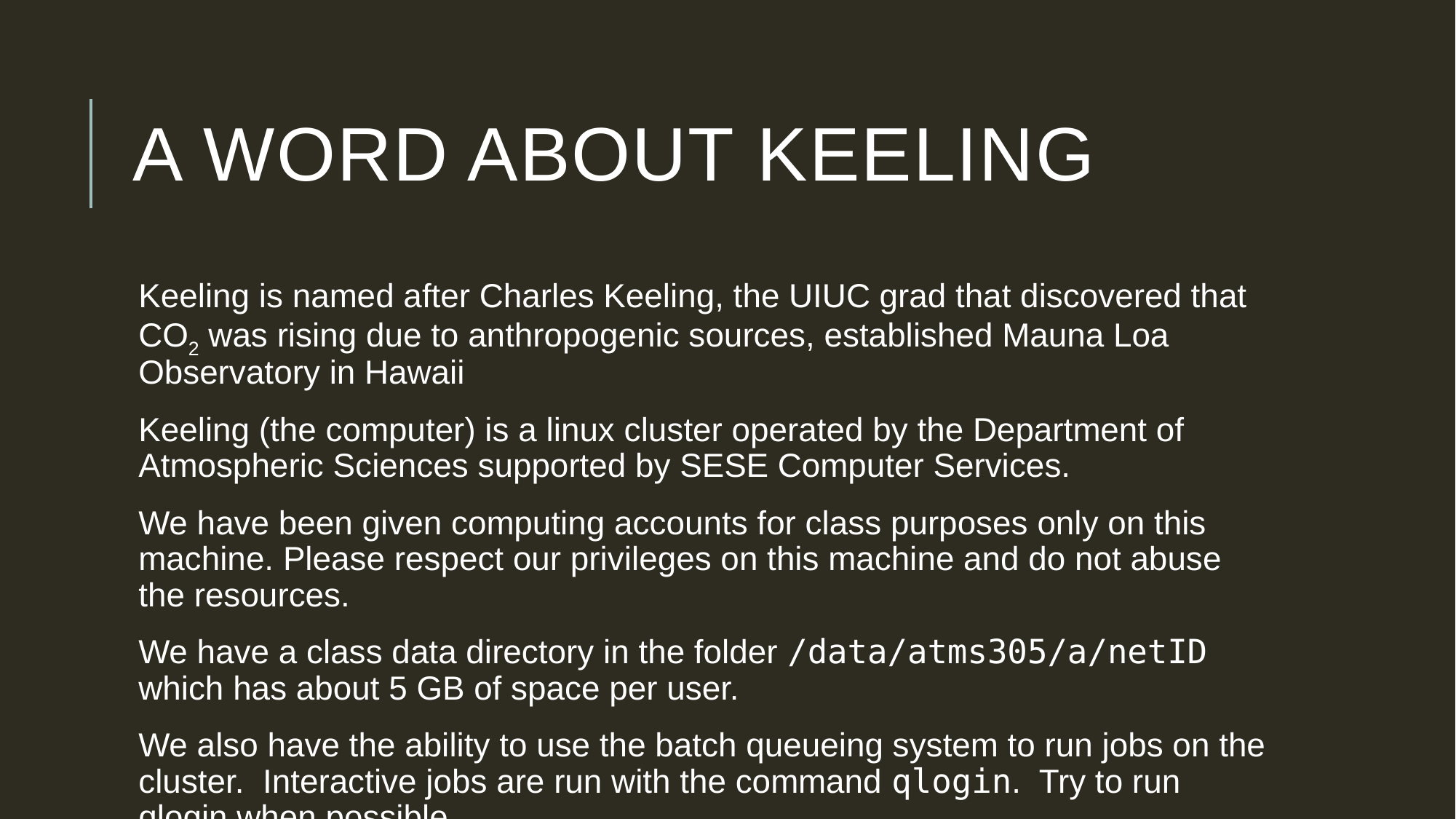

# A word about keeling
Keeling is named after Charles Keeling, the UIUC grad that discovered that CO2 was rising due to anthropogenic sources, established Mauna Loa Observatory in Hawaii
Keeling (the computer) is a linux cluster operated by the Department of Atmospheric Sciences supported by SESE Computer Services.
We have been given computing accounts for class purposes only on this machine. Please respect our privileges on this machine and do not abuse the resources.
We have a class data directory in the folder /data/atms305/a/netID which has about 5 GB of space per user.
We also have the ability to use the batch queueing system to run jobs on the cluster.  Interactive jobs are run with the command qlogin.  Try to run qlogin when possible.